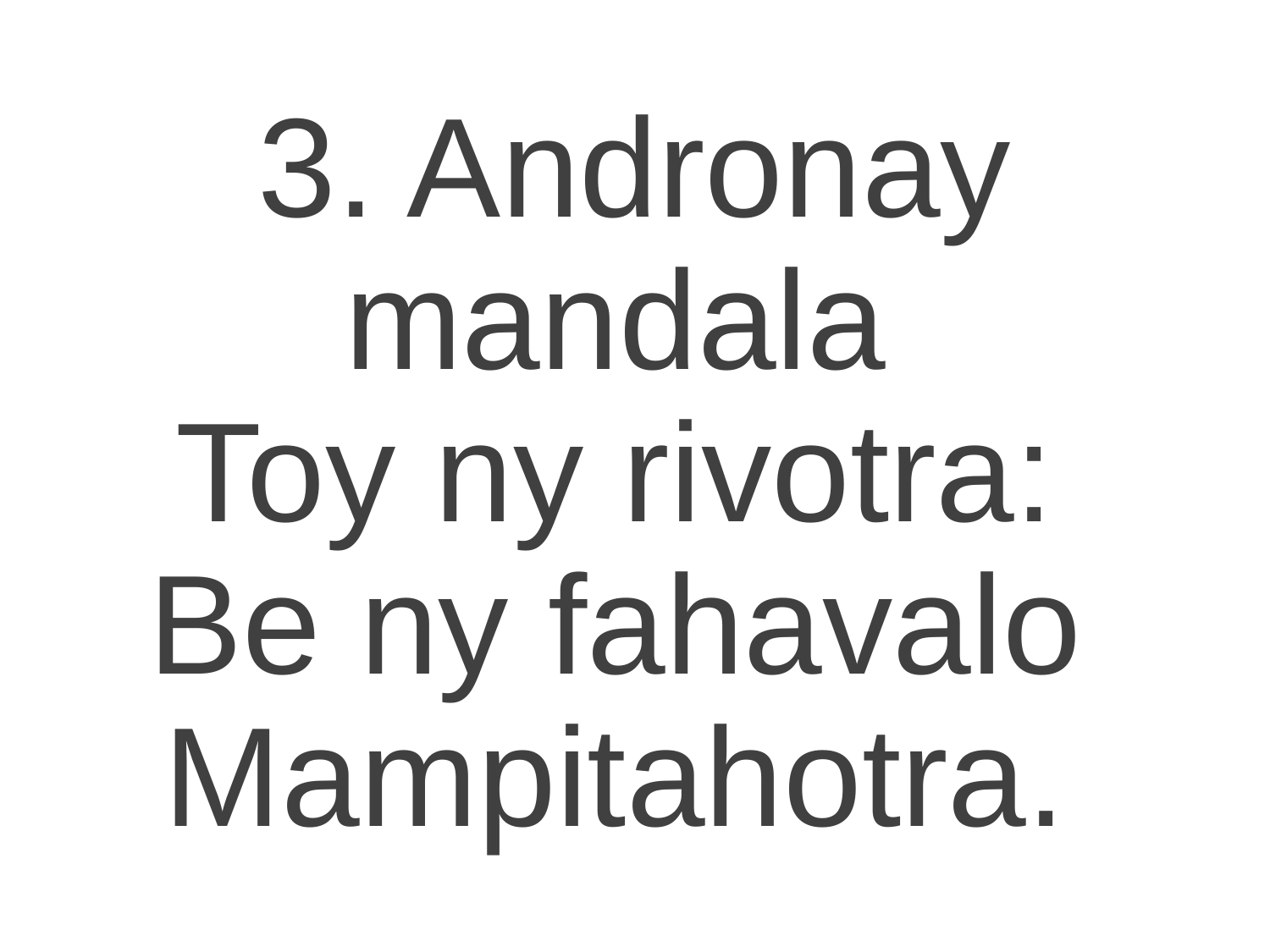

3. Andronay mandala
Toy ny rivotra:
Be ny fahavalo
Mampitahotra.